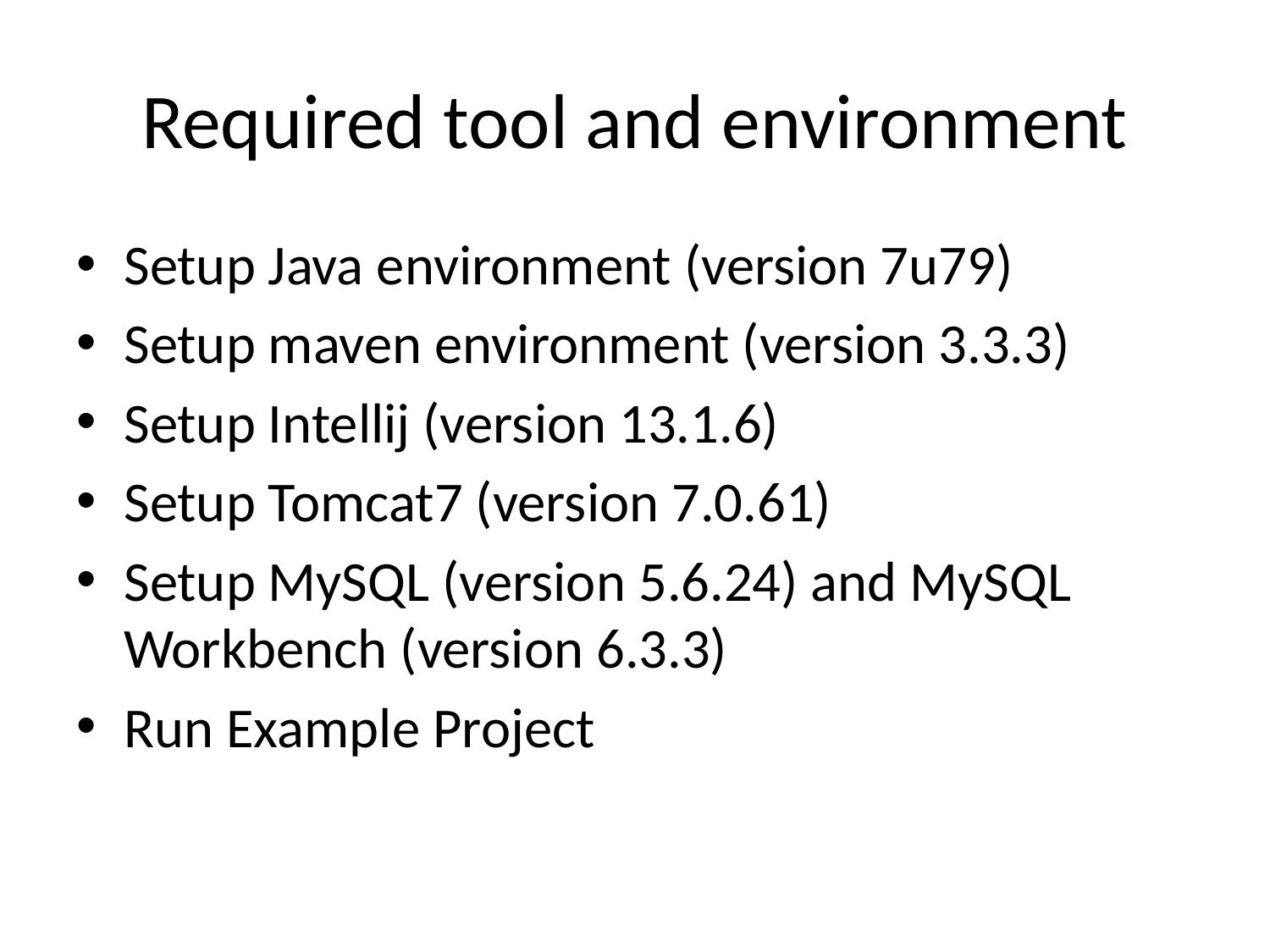

# Required tool and environment
Setup Java environment (version 7u79)
Setup maven environment (version 3.3.3)
Setup Intellij (version 13.1.6)
Setup Tomcat7 (version 7.0.61)
Setup MySQL (version 5.6.24) and MySQL Workbench (version 6.3.3)
Run Example Project